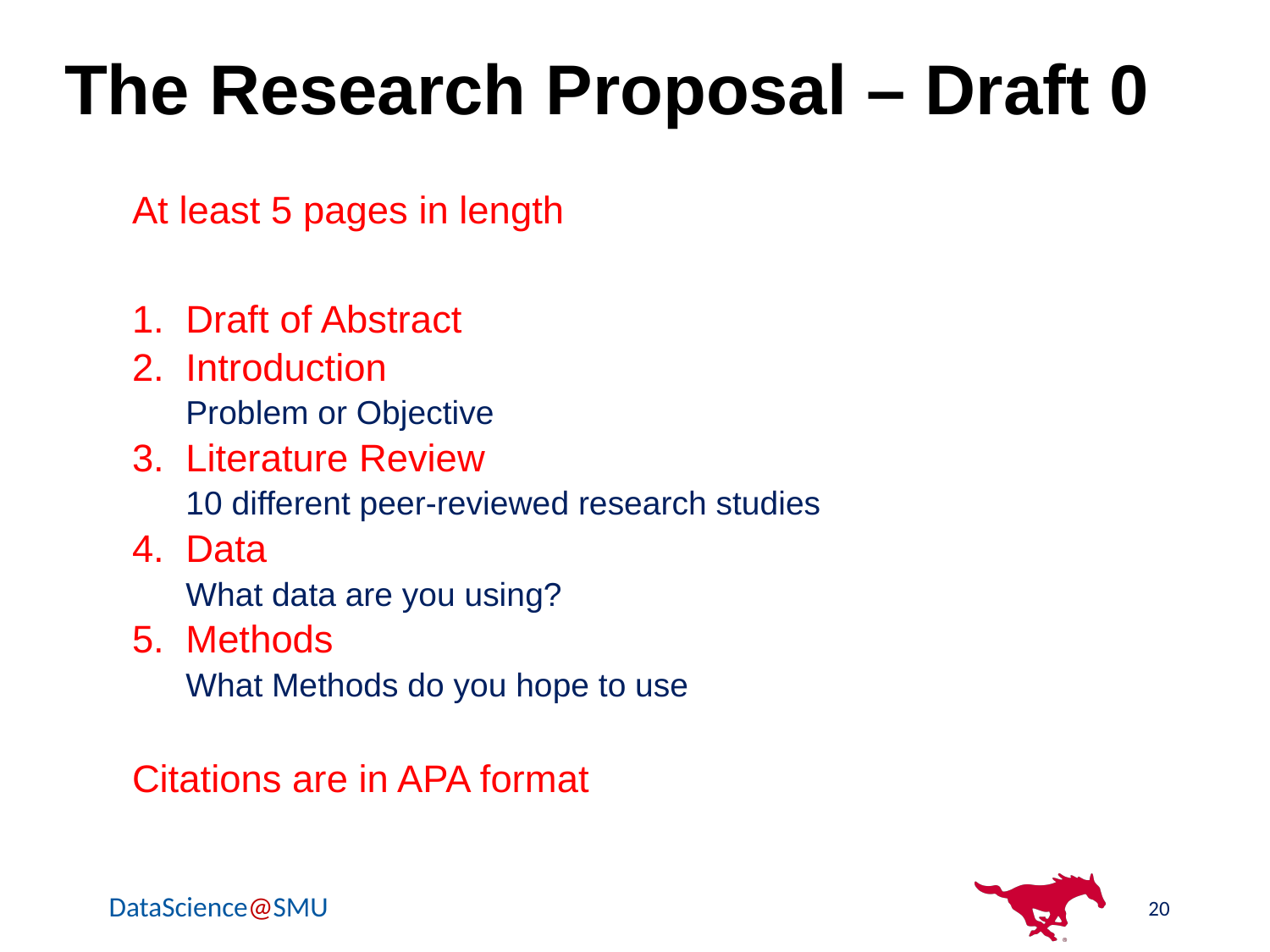

# The Research Proposal – Draft 0
At least 5 pages in length

Draft of Abstract
Introduction
Problem or Objective
Literature Review
10 different peer-reviewed research studies
Data
What data are you using?
Methods
What Methods do you hope to use

Citations are in APA format
20